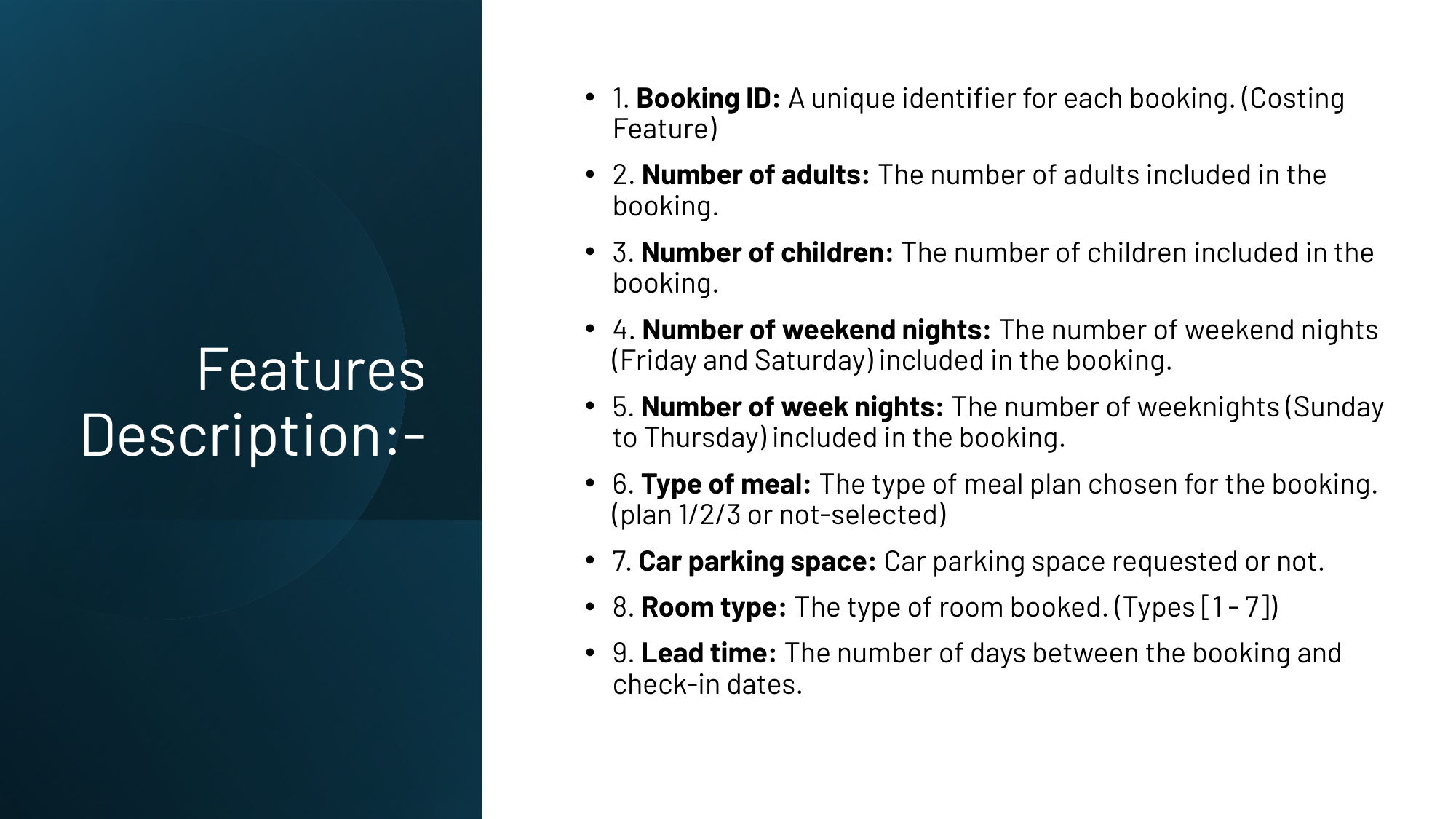

# Features Description:-
1. Booking ID: A unique identifier for each booking. (Costing Feature)
2. Number of adults: The number of adults included in the booking.
3. Number of children: The number of children included in the booking.
4. Number of weekend nights: The number of weekend nights (Friday and Saturday) included in the booking.
5. Number of week nights: The number of weeknights (Sunday to Thursday) included in the booking.
6. Type of meal: The type of meal plan chosen for the booking. (plan 1/2/3 or not-selected)
7. Car parking space: Car parking space requested or not.
8. Room type: The type of room booked. (Types [1 - 7])
9. Lead time: The number of days between the booking and check-in dates.